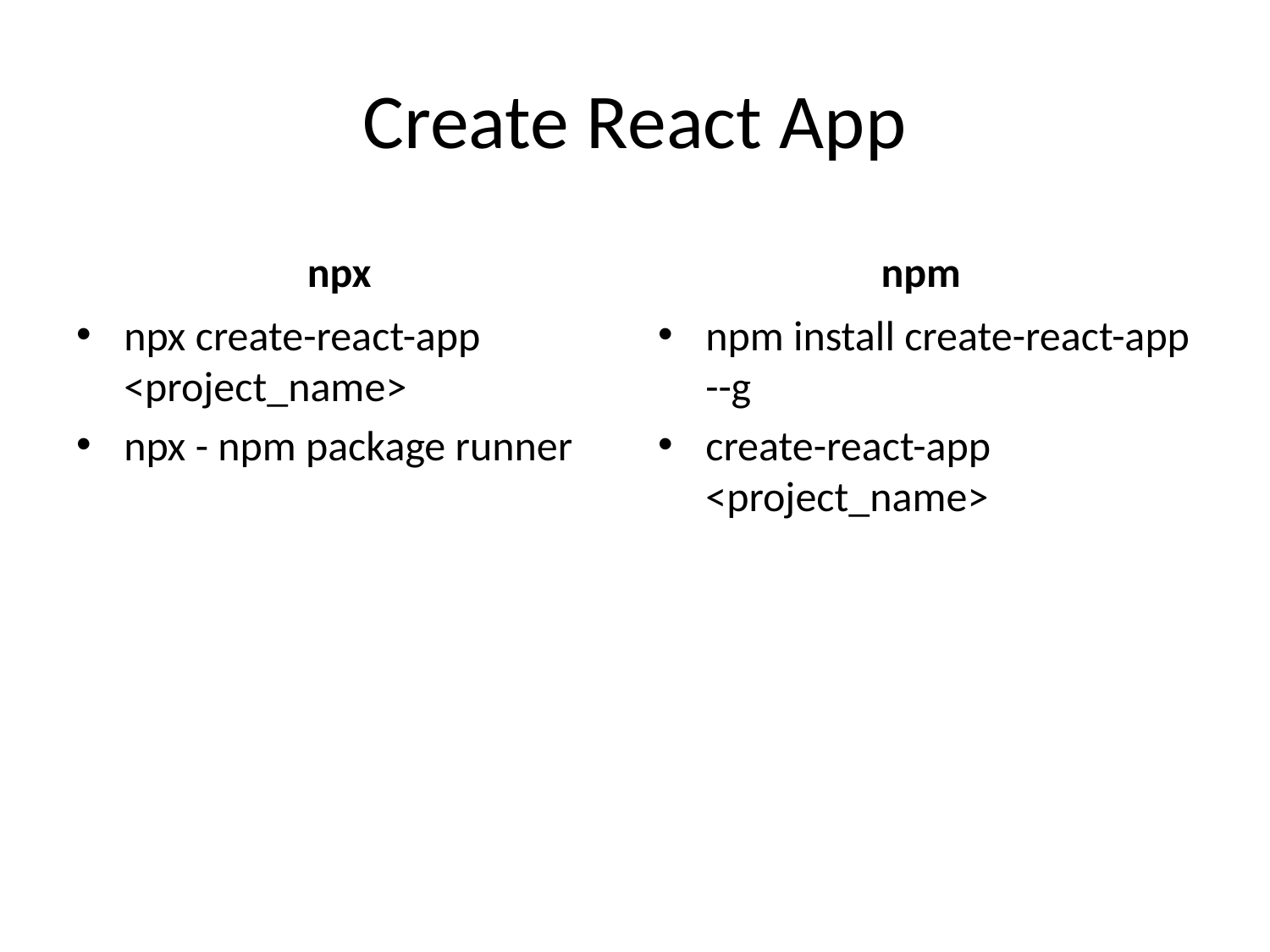

# Create React App
npx
npm
npx create-react-app <project_name>
npx - npm package runner

npm install create-react-app --g
create-react-app <project_name>